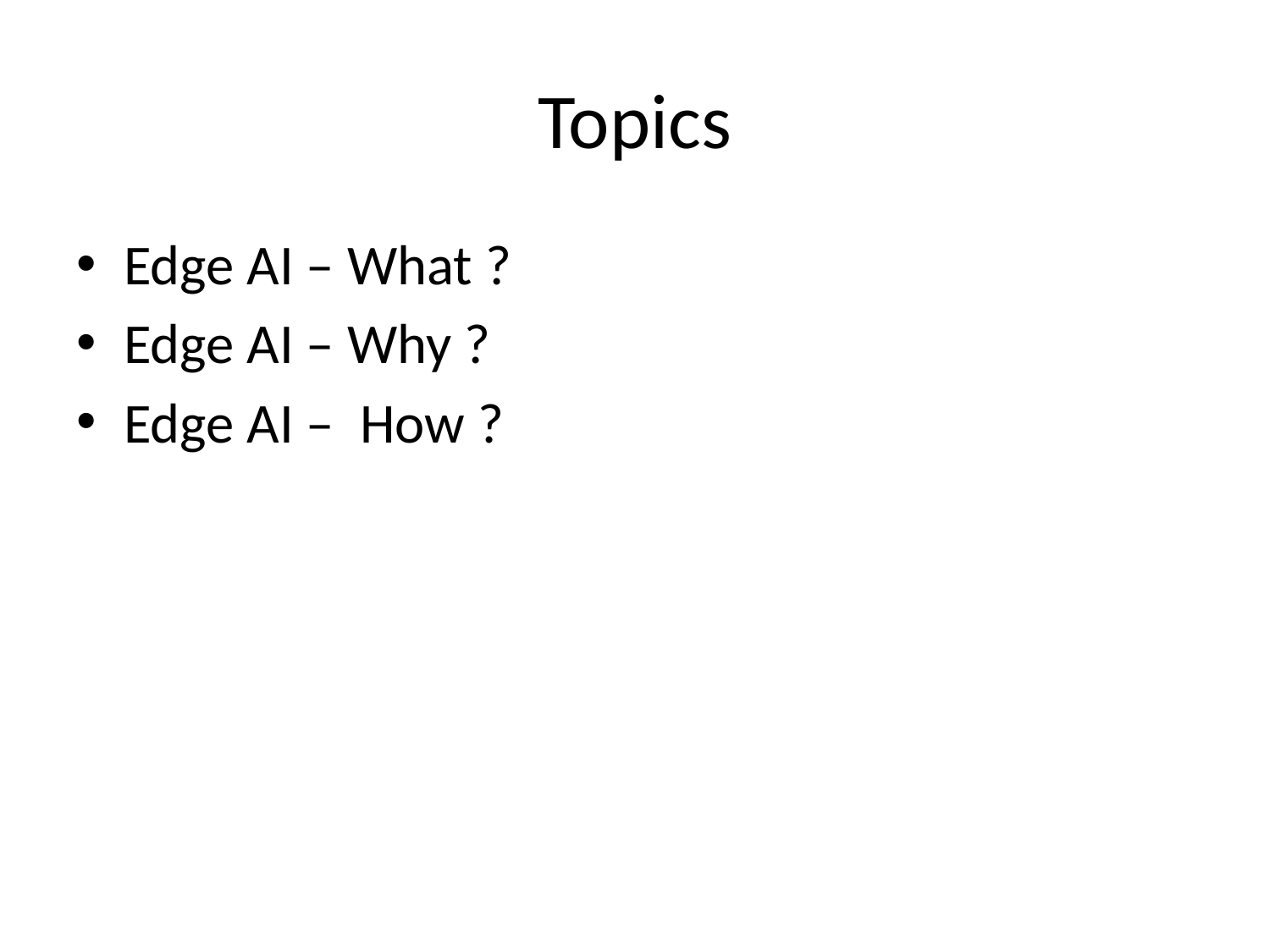

# Topics
Edge AI – What ?
Edge AI – Why ?
Edge AI –  How ?